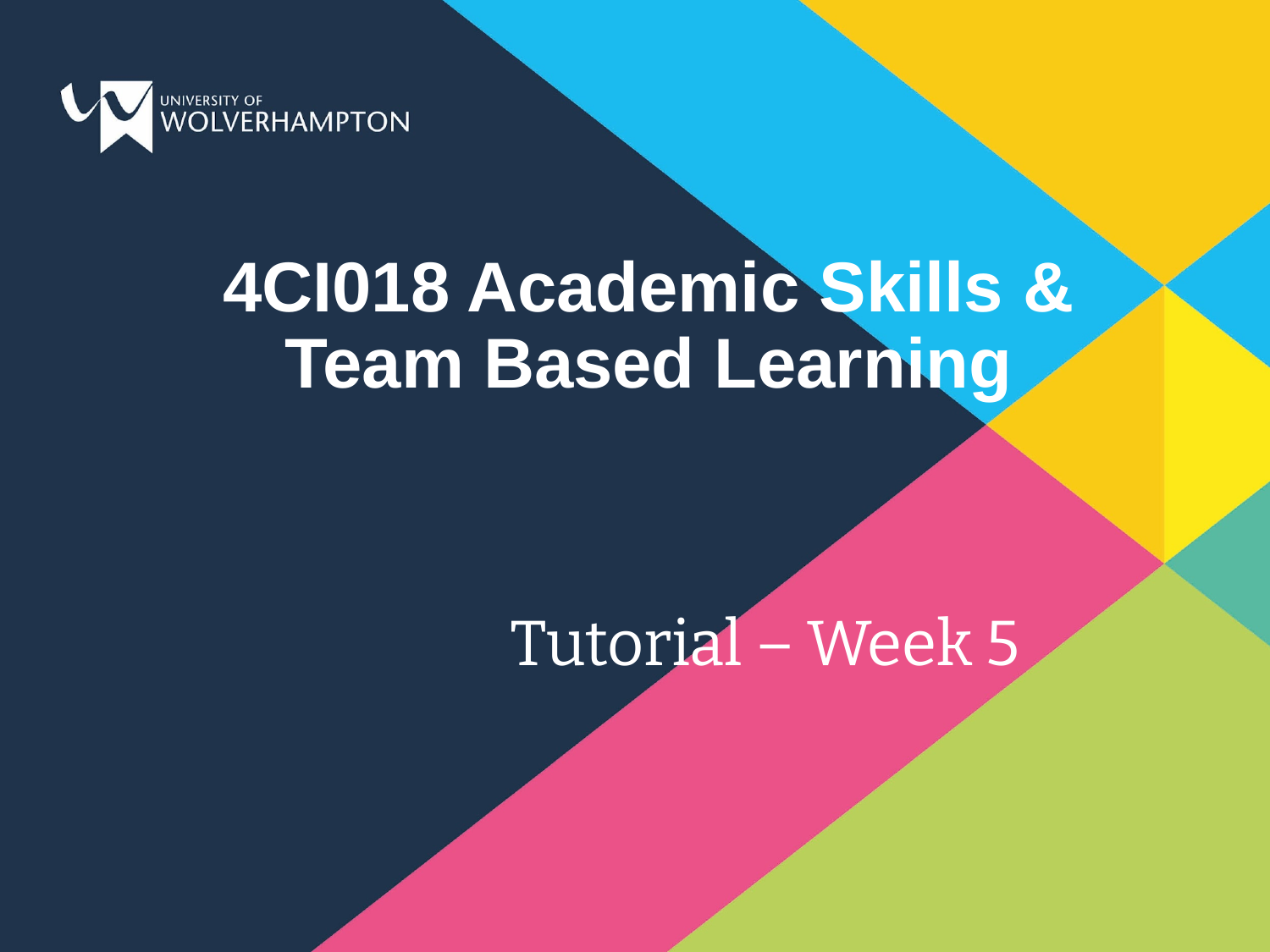

4CI018 Academic Skills & Team Based Learning
Tutorial – Week 5